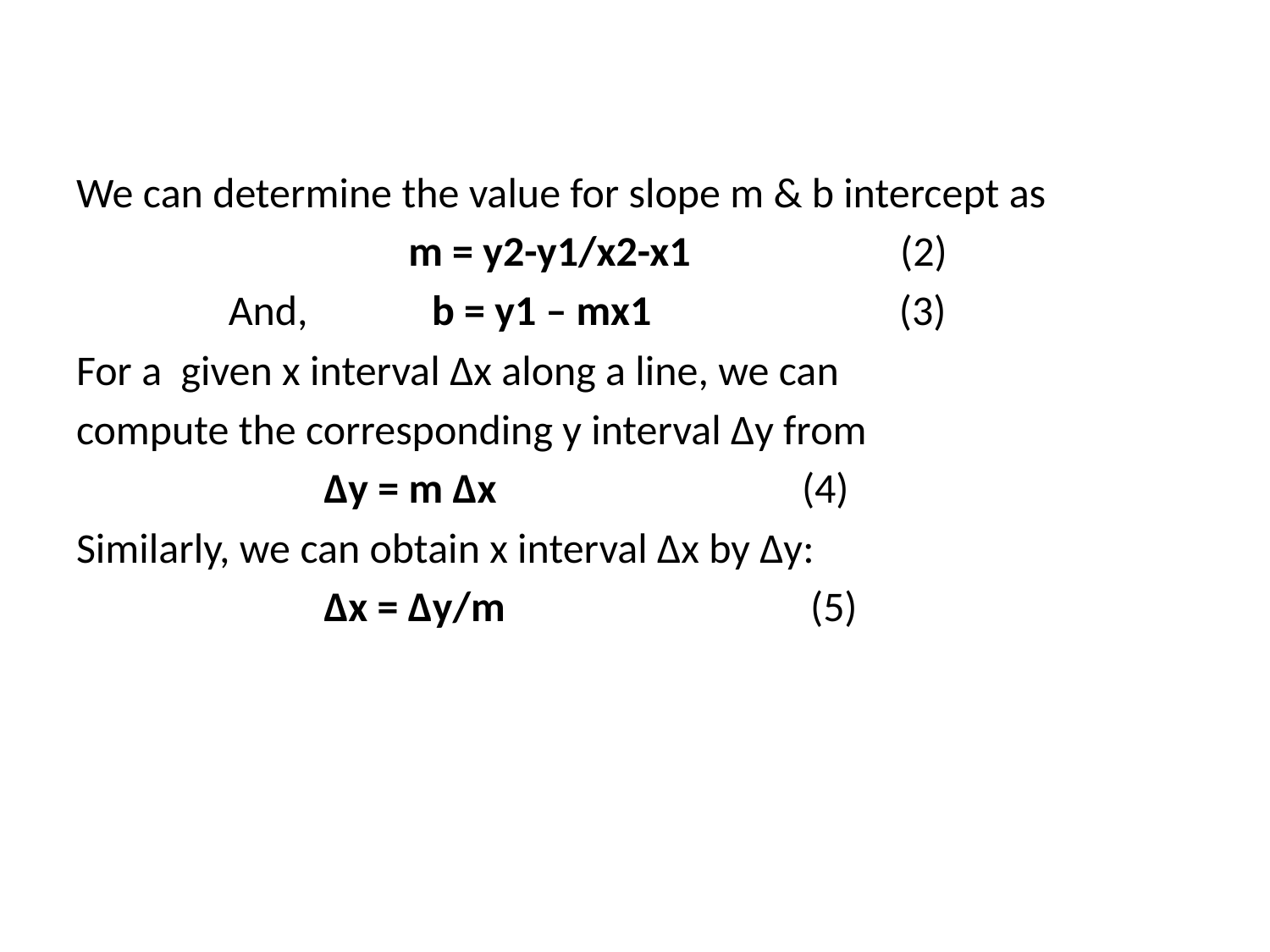

We can determine the value for slope m & b intercept as
                   m = y2-y1/x2-x1                      (2)
And,             b = y1 – mx1                          (3)
For a  given x interval Δx along a line, we can
compute the corresponding y interval Δy from
                          Δy = m Δx                                (4)
Similarly, we can obtain x interval Δx by Δy:
                          Δx = Δy/m                                (5)